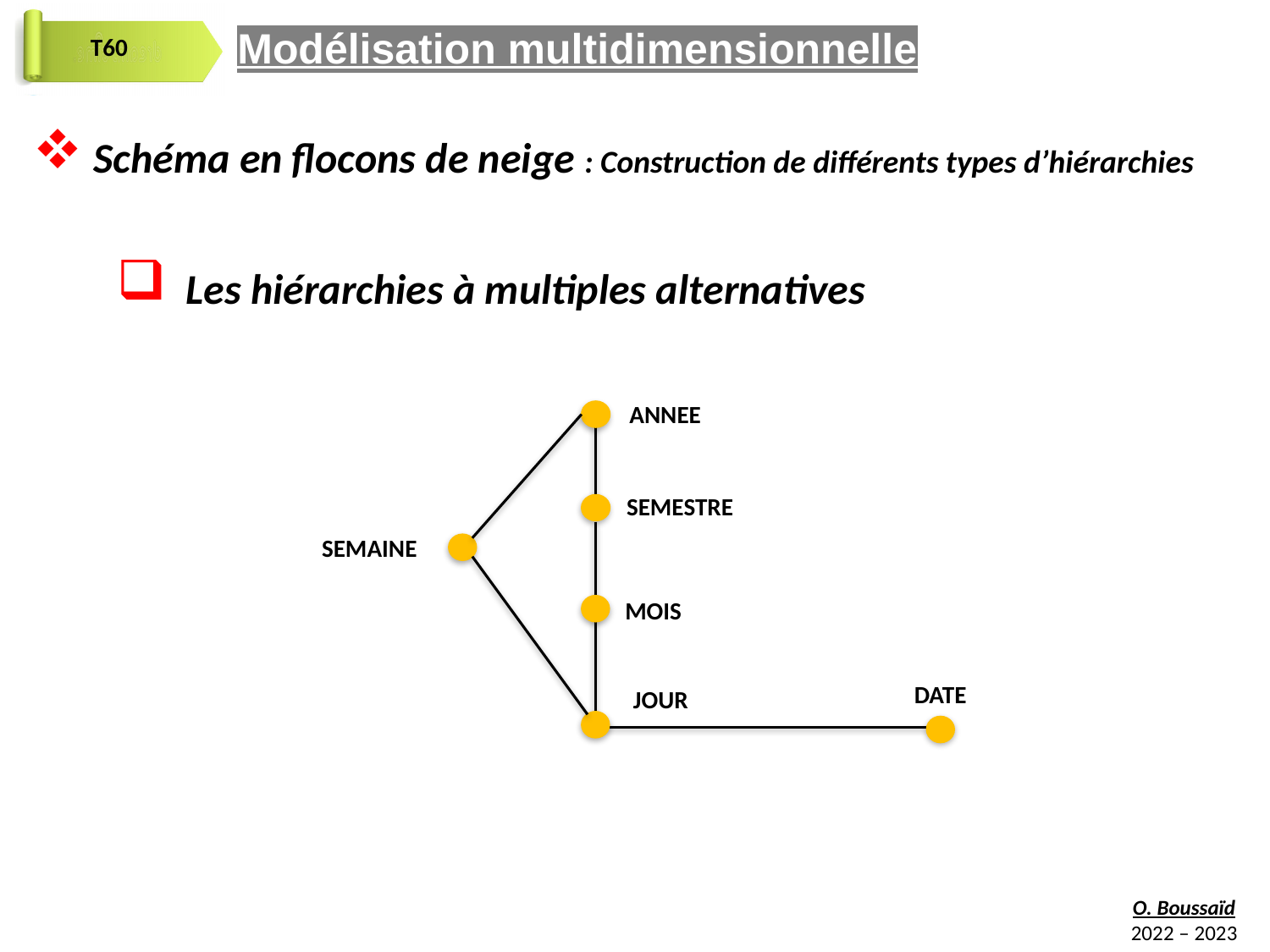

Modélisation multidimensionnelle
 Schéma en flocons de neige : Construction de différents types d’hiérarchies
  Les hiérarchies à multiples alternatives
ANNEE

SEMAINE
SEMESTRE
MOIS
JOUR
DATE